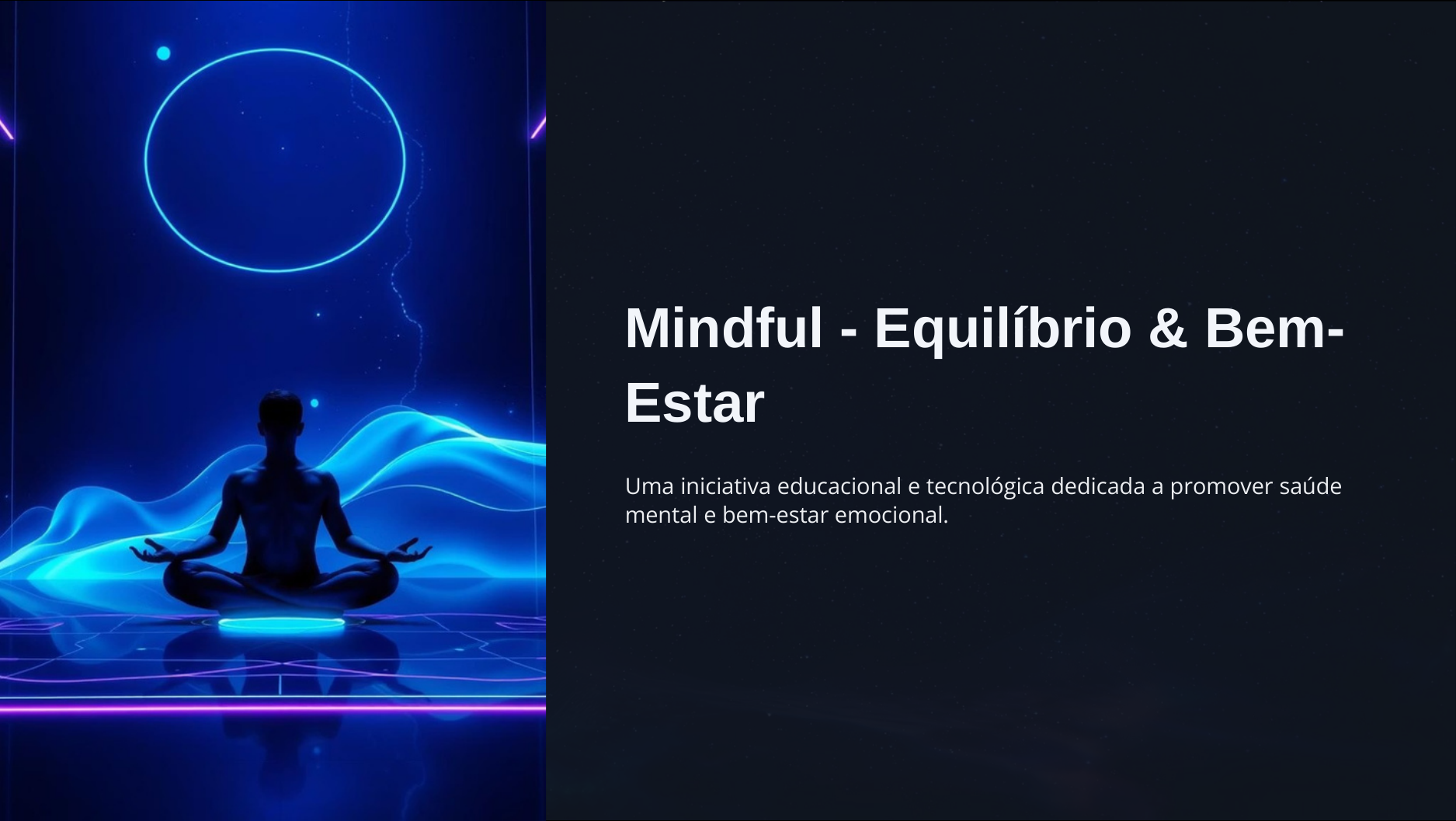

Mindful - Equilíbrio & Bem- Estar

Uma iniciativa educacional e tecnológica dedicada a promover saúde
mental e bem-estar emocional.